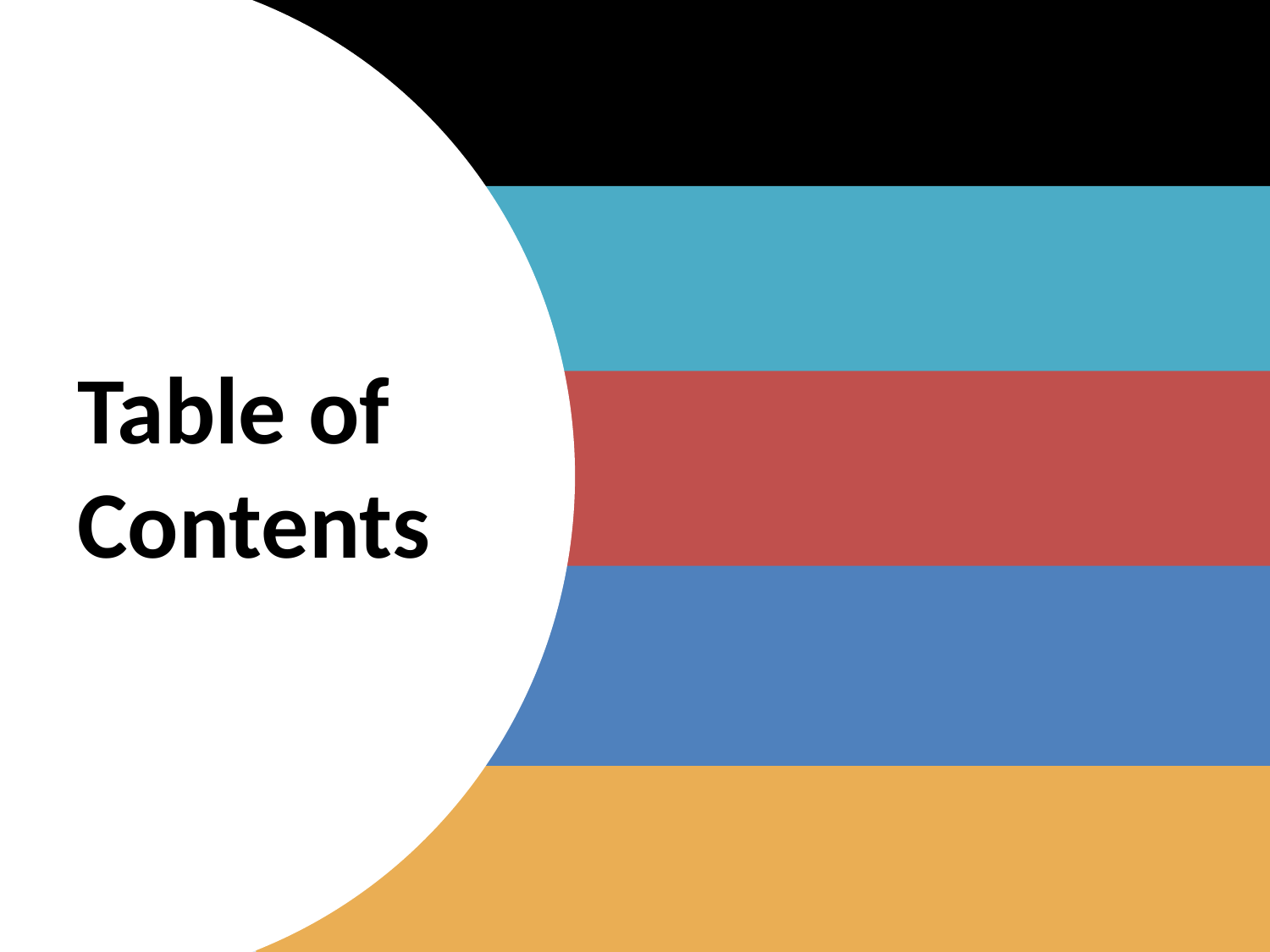

Introduction

Goal and Specifications
Table of Contents

Product Design

Results

Conclusion